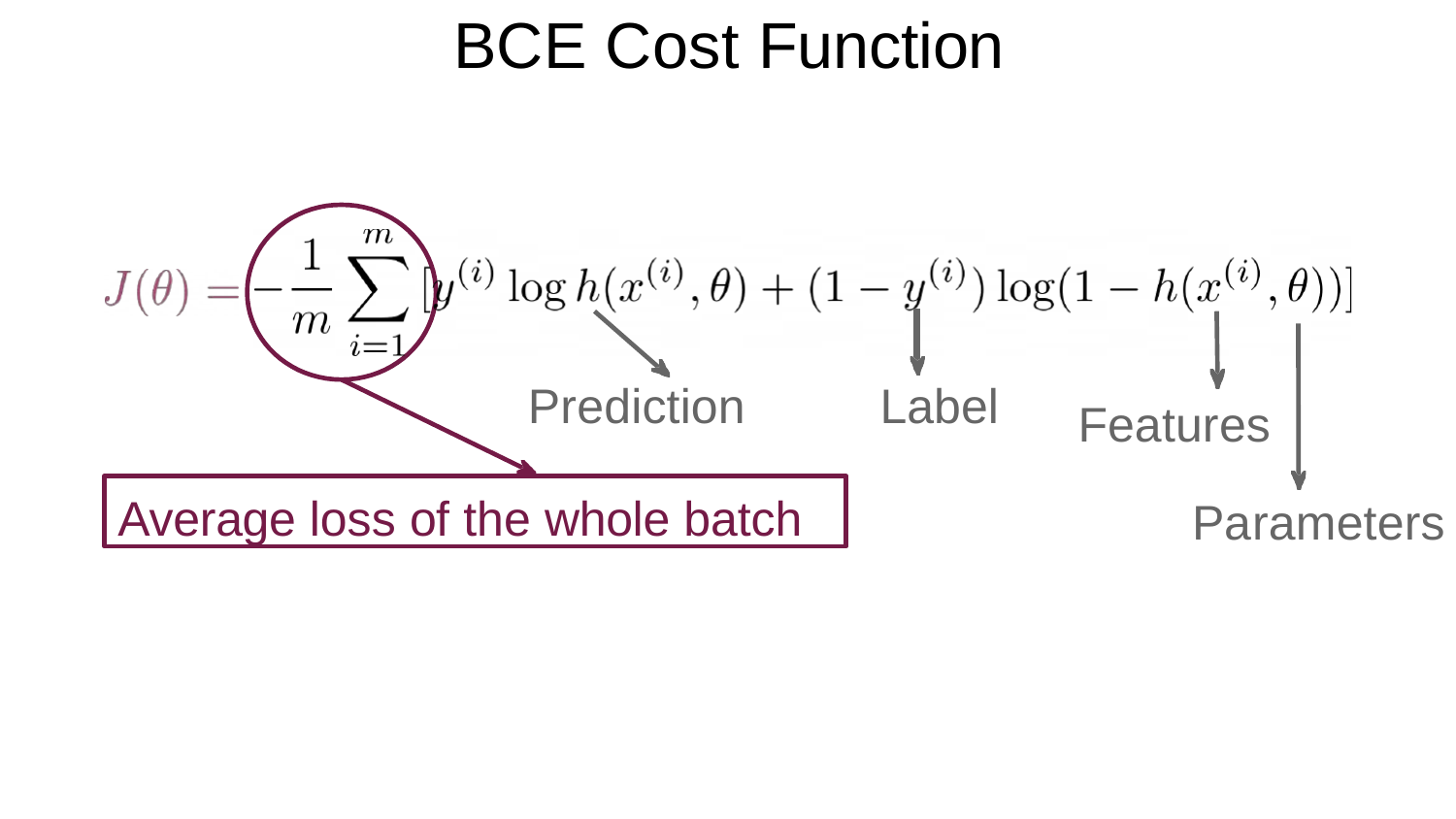

# BCE Cost Function

Prediction
Label
Features
Average loss of the whole batch
Parameters